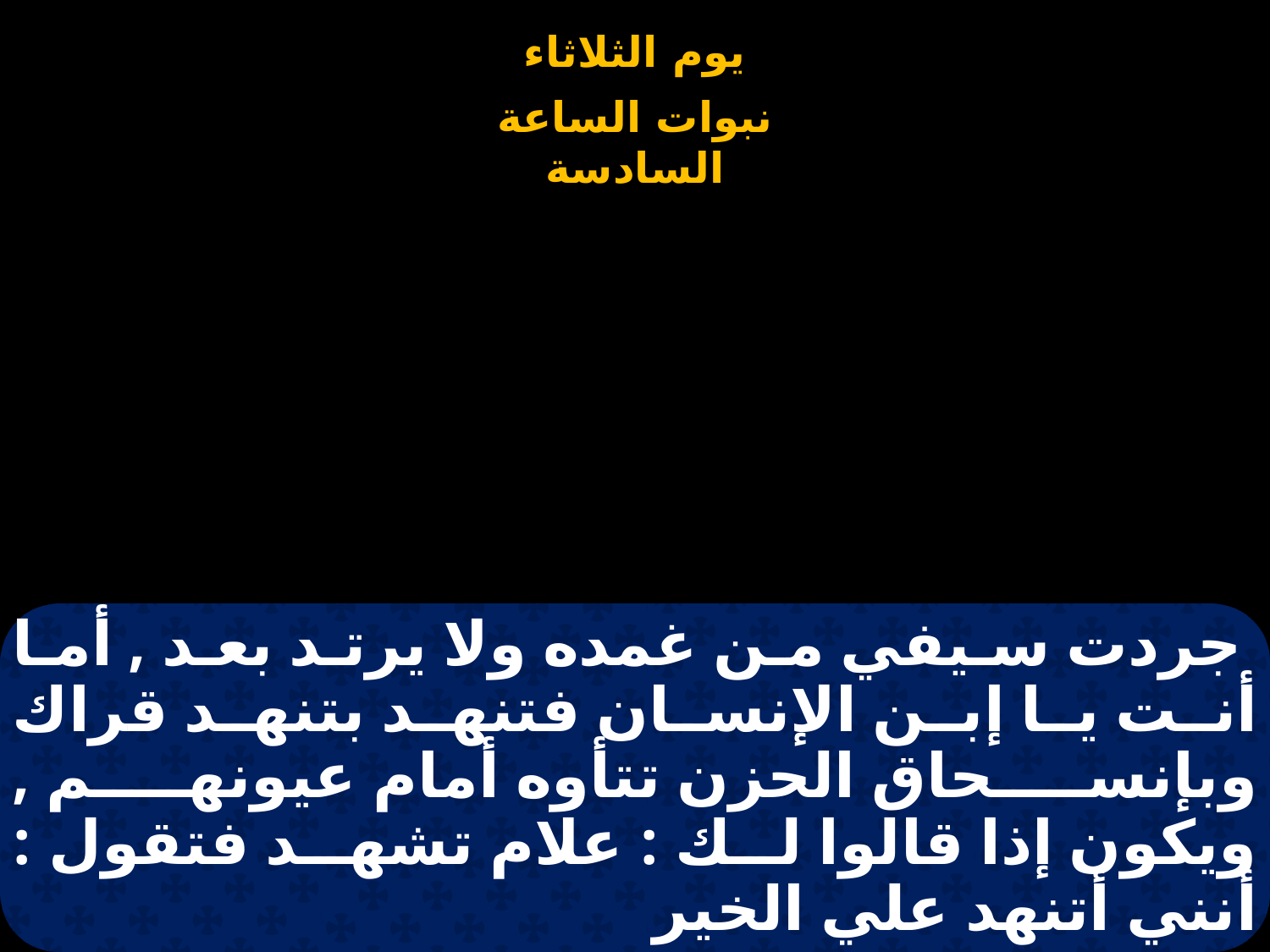

# جردت سيفي من غمده ولا يرتد بعد , أما أنت يا إبن الإنسان فتنهد بتنهد قراك وبإنسحاق الحزن تتأوه أمام عيونهم , ويكون إذا قالوا لك : علام تشهد فتقول : أنني أتنهد علي الخير